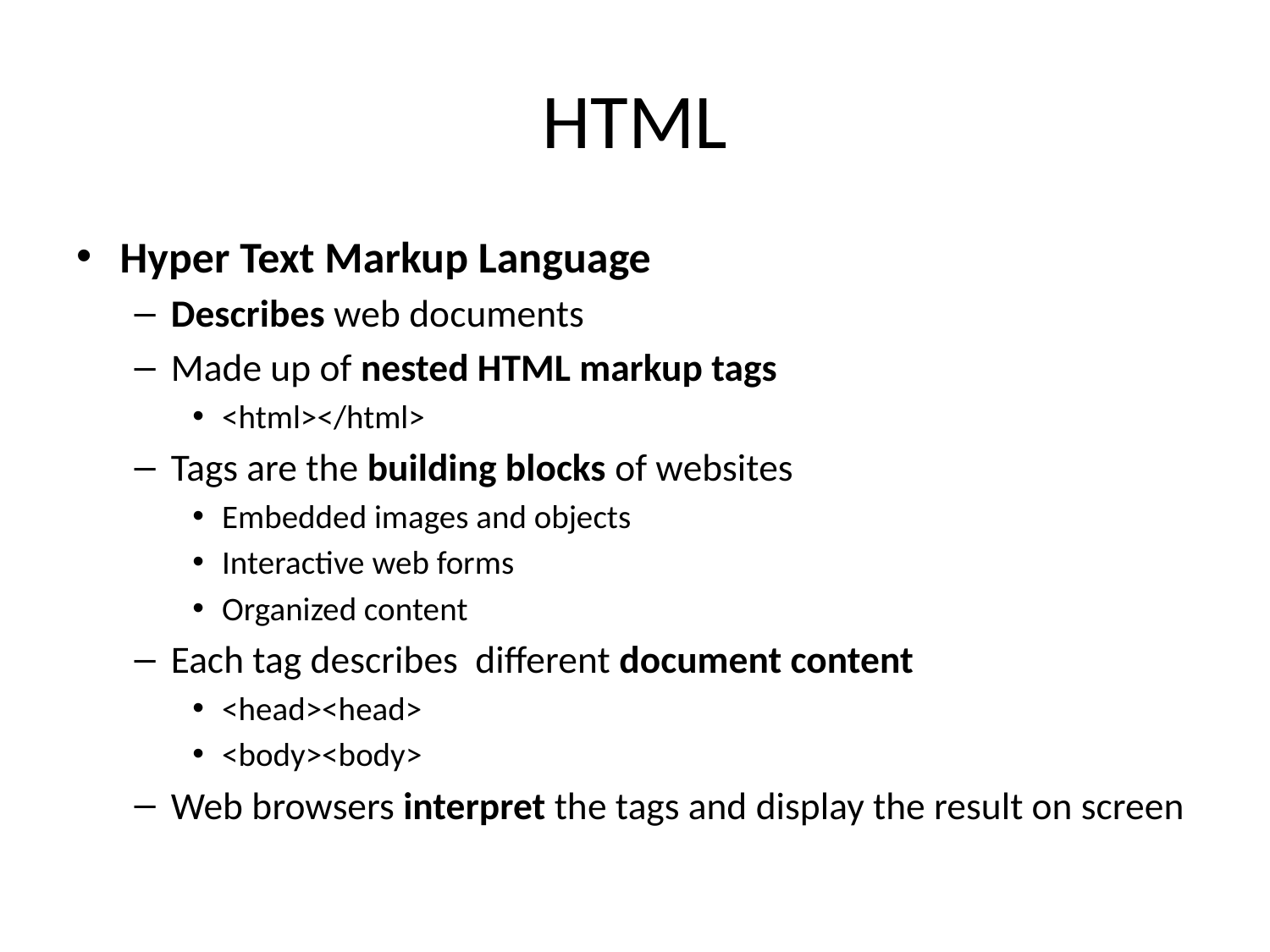

# HTML
Hyper Text Markup Language
Describes web documents
Made up of nested HTML markup tags
<html></html>
Tags are the building blocks of websites
Embedded images and objects
Interactive web forms
Organized content
Each tag describes  different document content
<head><head>
<body><body>
Web browsers interpret the tags and display the result on screen